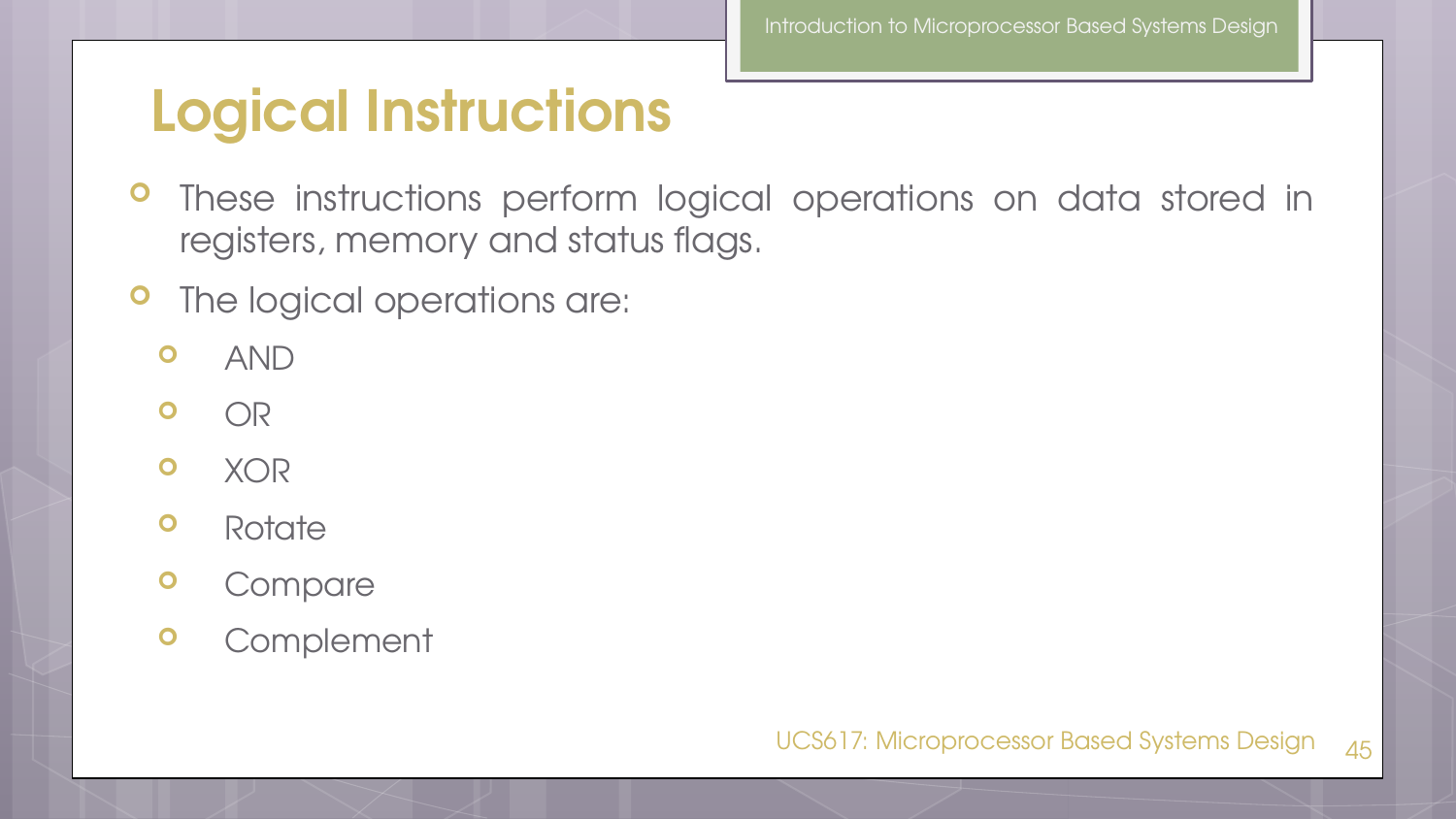

Introduction to Microprocessor Based Systems Design
# Logical Instructions
These instructions perform logical operations on data stored in registers, memory and status flags.
The logical operations are:
AND
OR
XOR
Rotate
Compare
Complement
UCS617: Microprocessor Based Systems Design
45